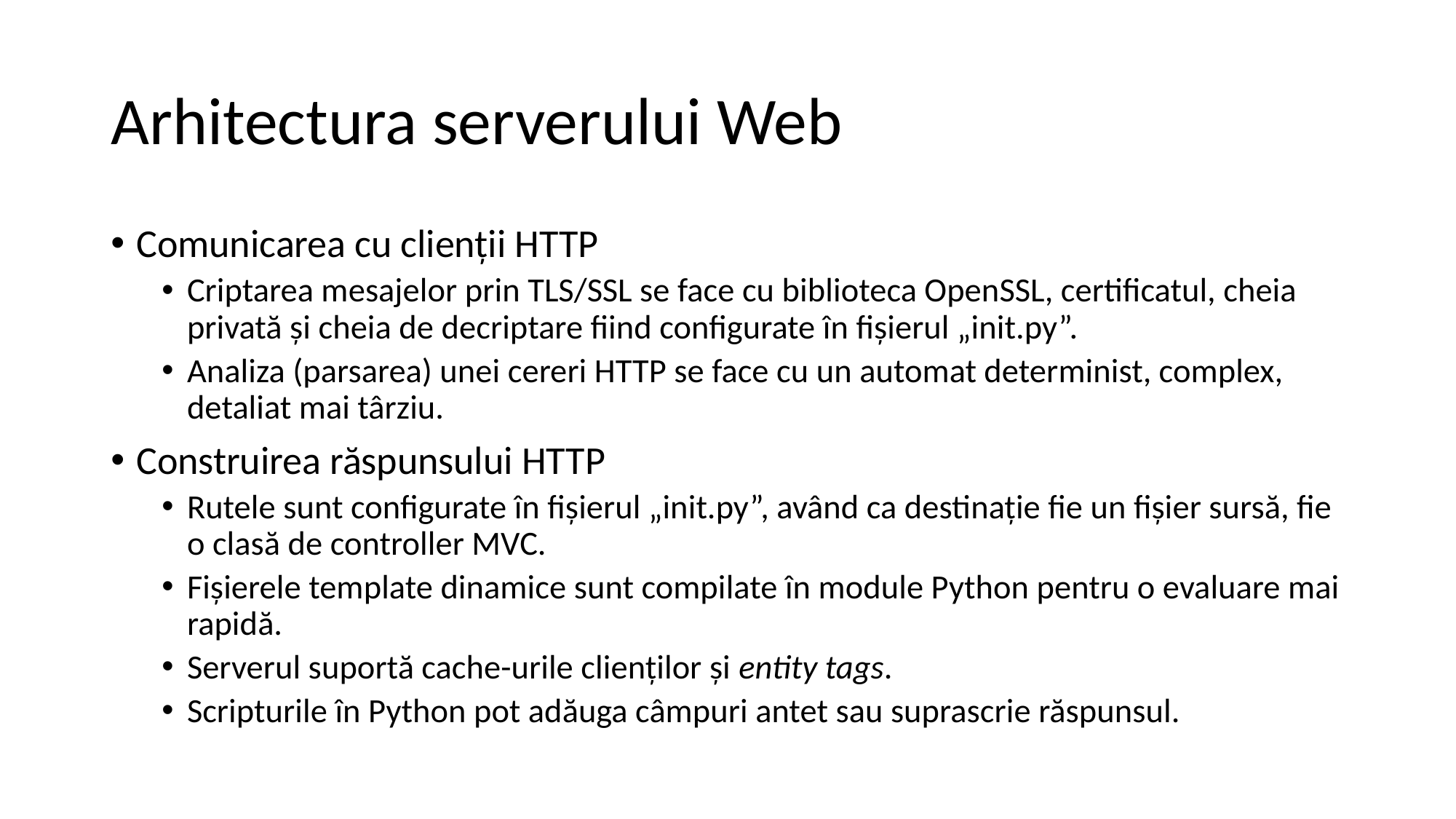

# Arhitectura serverului Web
Comunicarea cu clienții HTTP
Criptarea mesajelor prin TLS/SSL se face cu biblioteca OpenSSL, certificatul, cheia privată și cheia de decriptare fiind configurate în fișierul „init.py”.
Analiza (parsarea) unei cereri HTTP se face cu un automat determinist, complex, detaliat mai târziu.
Construirea răspunsului HTTP
Rutele sunt configurate în fișierul „init.py”, având ca destinație fie un fișier sursă, fie o clasă de controller MVC.
Fișierele template dinamice sunt compilate în module Python pentru o evaluare mai rapidă.
Serverul suportă cache-urile clienților și entity tags.
Scripturile în Python pot adăuga câmpuri antet sau suprascrie răspunsul.